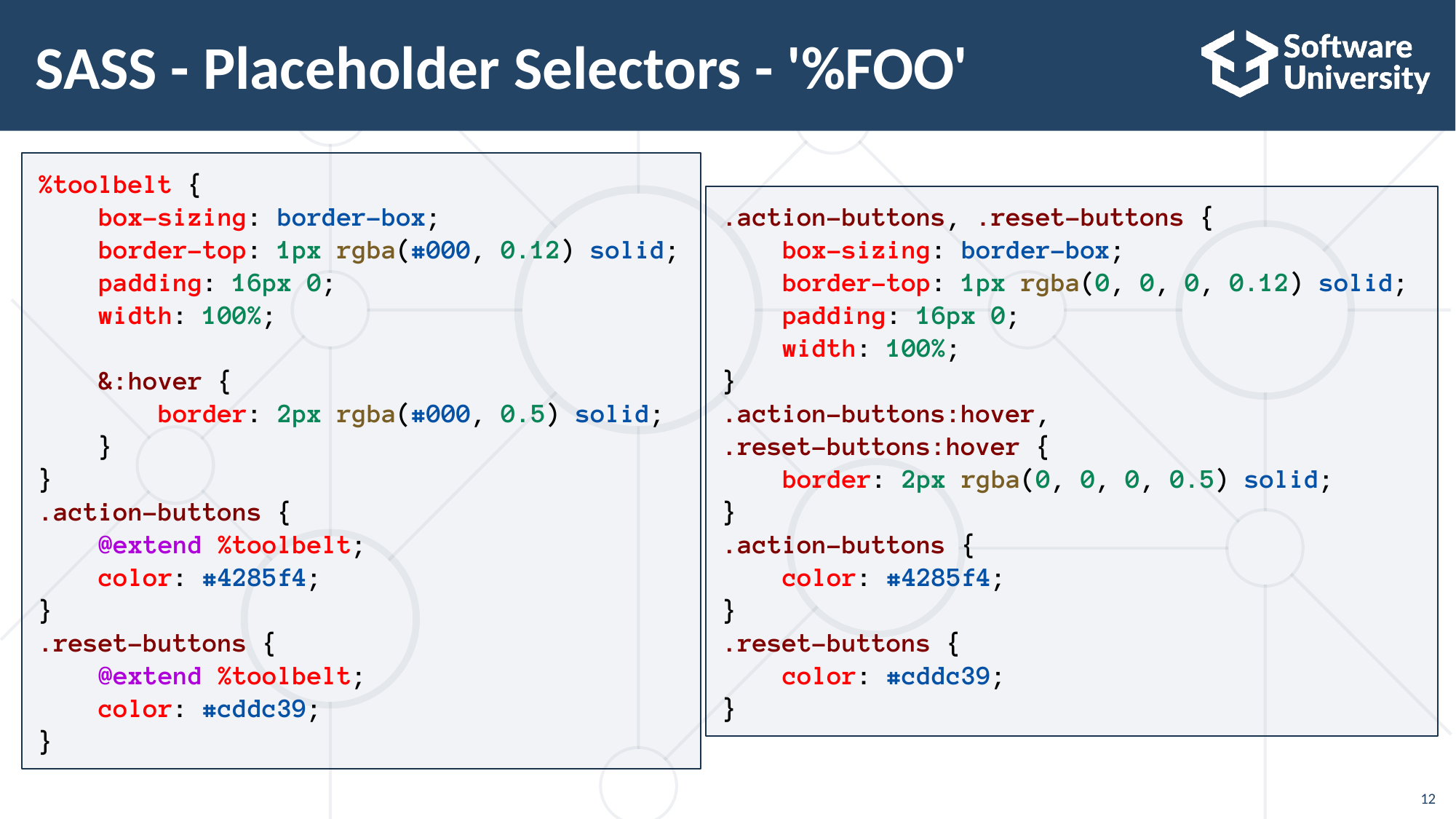

# SASS - Placeholder Selectors - '%FOO'
%toolbelt {
    box-sizing: border-box;
    border-top: 1px rgba(#000, 0.12) solid;
    padding: 16px 0;
    width: 100%;
    &:hover {
        border: 2px rgba(#000, 0.5) solid;
    }
}
.action-buttons {
    @extend %toolbelt;
    color: #4285f4;
}
.reset-buttons {
    @extend %toolbelt;
    color: #cddc39;
}
.action-buttons, .reset-buttons {
    box-sizing: border-box;
    border-top: 1px rgba(0, 0, 0, 0.12) solid;
    padding: 16px 0;
    width: 100%;
}
.action-buttons:hover,
.reset-buttons:hover {
    border: 2px rgba(0, 0, 0, 0.5) solid;
}
.action-buttons {
    color: #4285f4;
}
.reset-buttons {
    color: #cddc39;
}
12